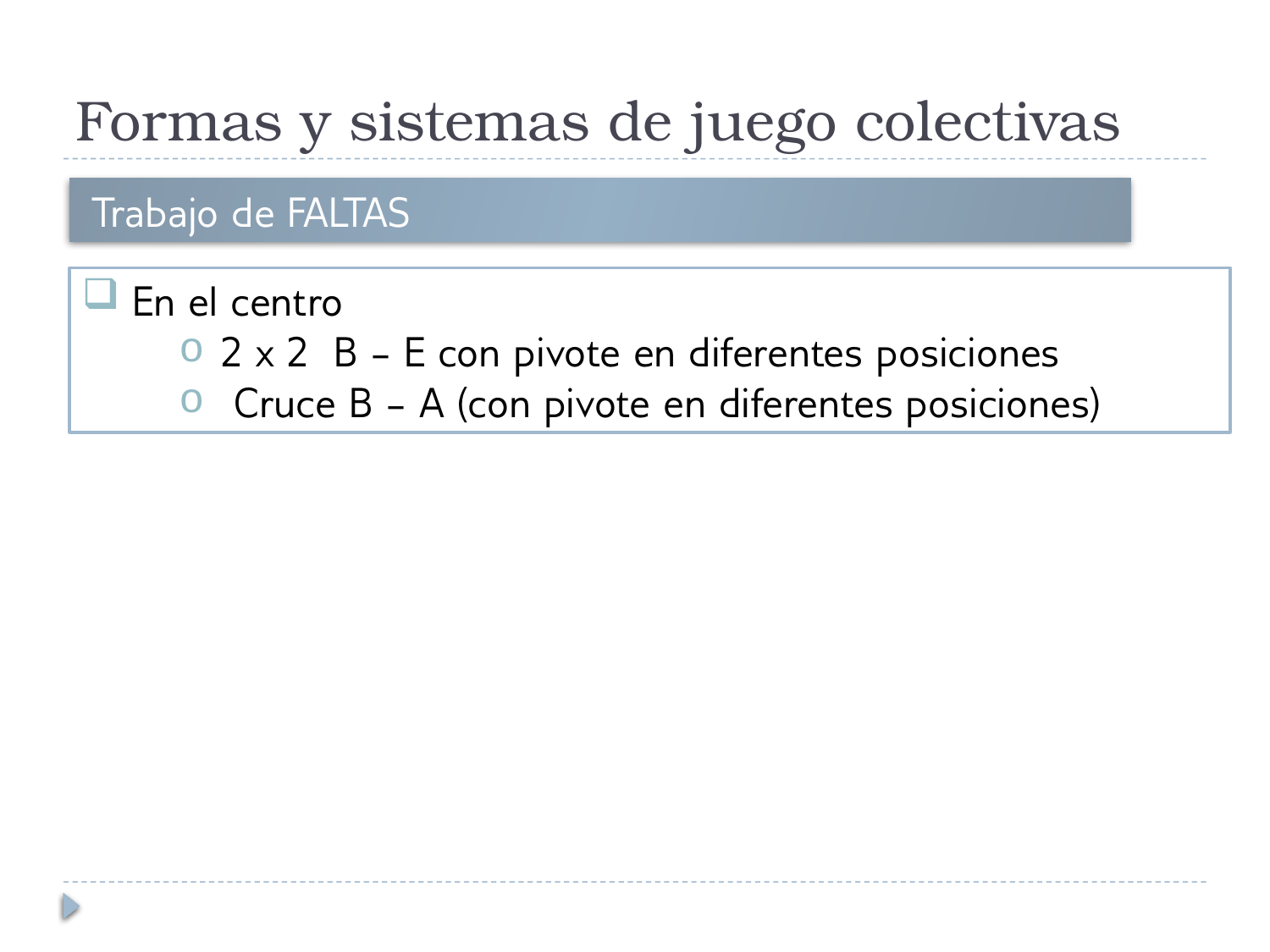

# Formas y sistemas de juego colectivas
 Trabajo de FALTAS
 En el centro
 2 x 2  B – E con pivote en diferentes posiciones
  Cruce B – A (con pivote en diferentes posiciones)